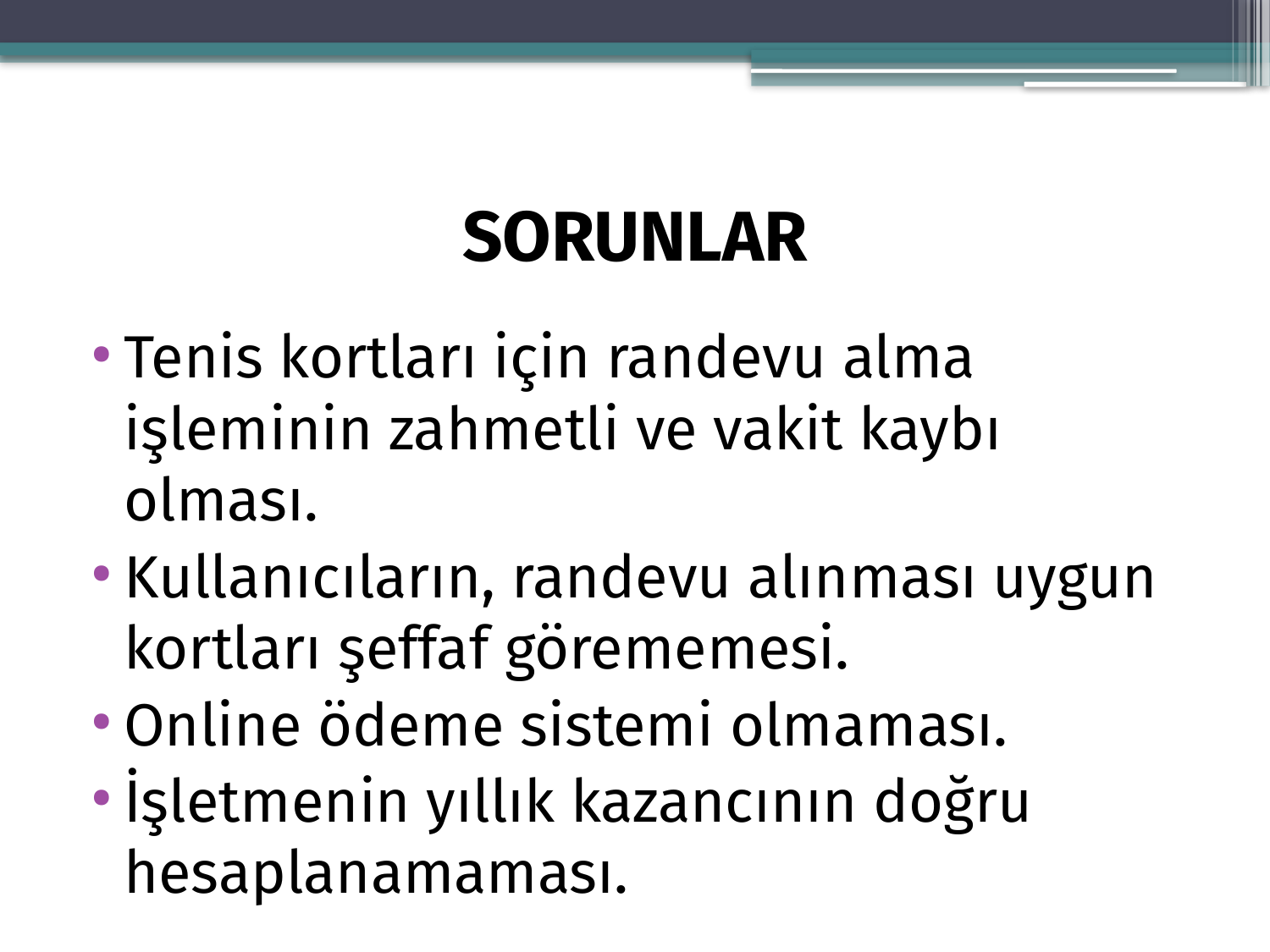

# SORUNLAR
Tenis kortları için randevu alma işleminin zahmetli ve vakit kaybı olması.
Kullanıcıların, randevu alınması uygun kortları şeffaf görememesi.
Online ödeme sistemi olmaması.
İşletmenin yıllık kazancının doğru hesaplanamaması.